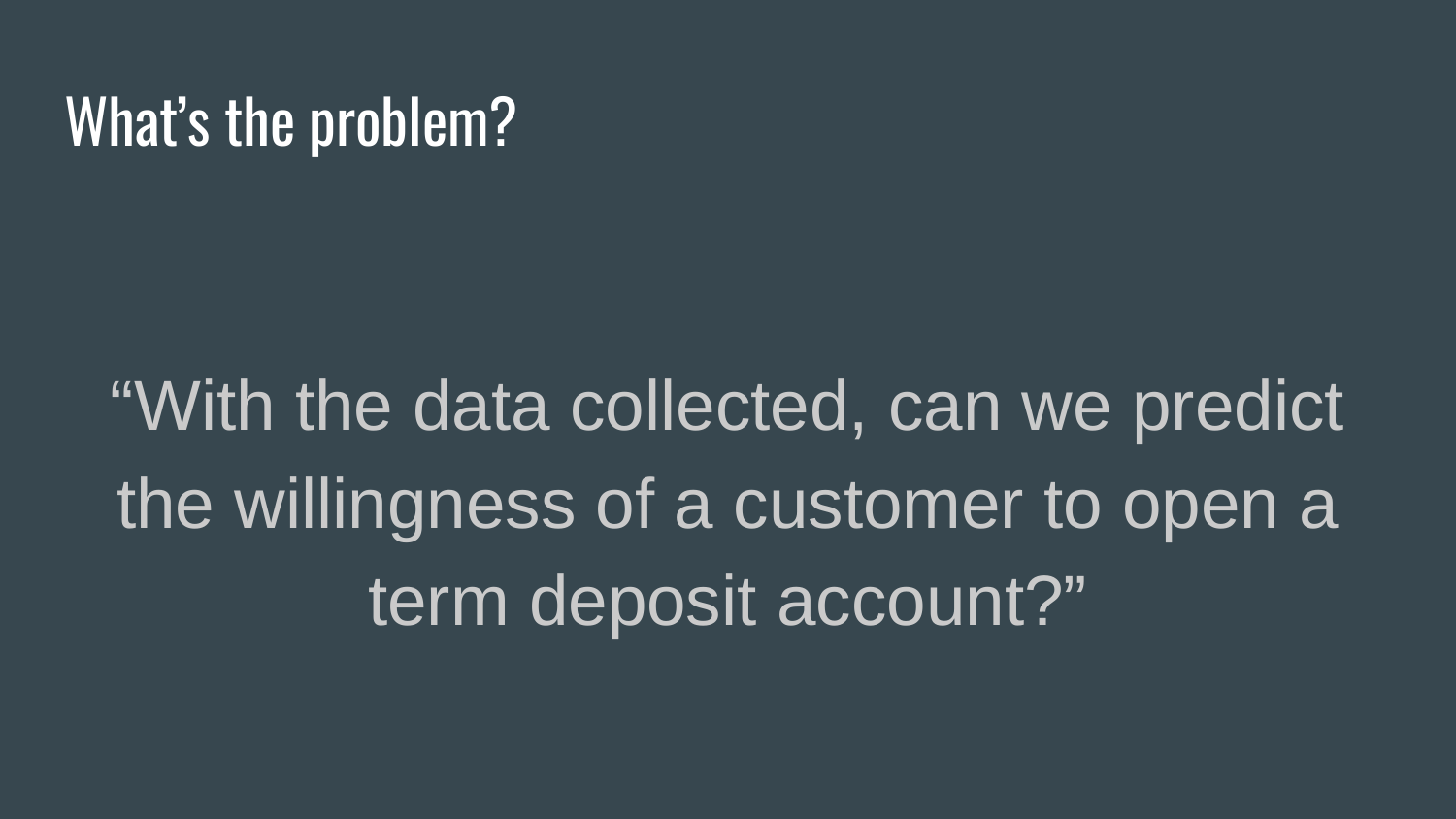

# What’s the problem?

“With the data collected, can we predict the willingness of a customer to open a term deposit account?”